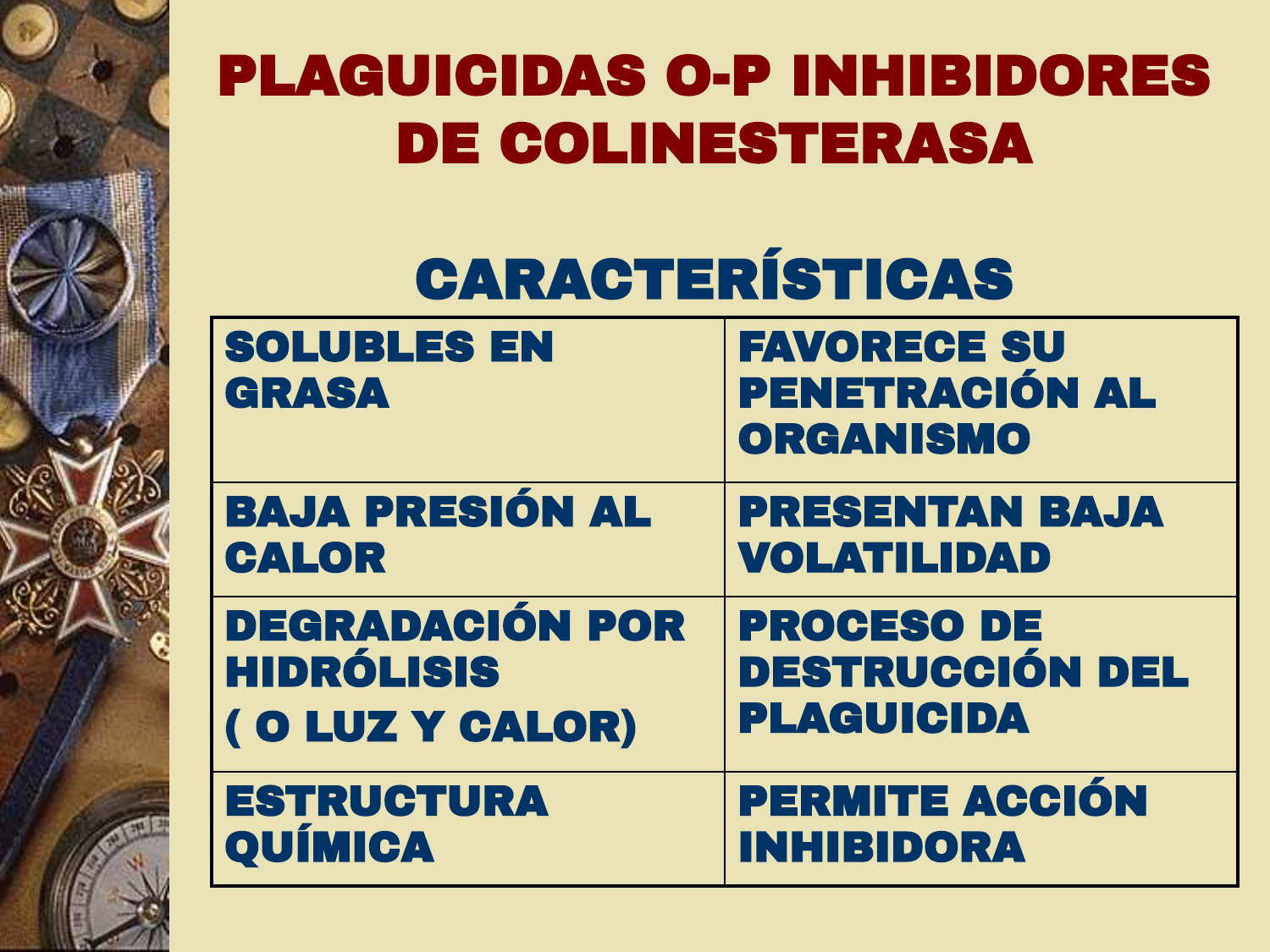

# PLAGUICIDAS O-P INHIBIDORES DE COLINESTERASA
CARACTERÍSTICAS

| SOLUBLES EN GRASA | FAVORECE SU PENETRACIÓN AL ORGANISMO |
| --- | --- |
| BAJA PRESIÓN AL CALOR | PRESENTAN BAJA VOLATILIDAD |
| DEGRADACIÓN POR HIDRÓLISIS ( O LUZ Y CALOR) | PROCESO DE DESTRUCCIÓN DEL PLAGUICIDA |
| ESTRUCTURA QUÍMICA | PERMITE ACCIÓN INHIBIDORA |